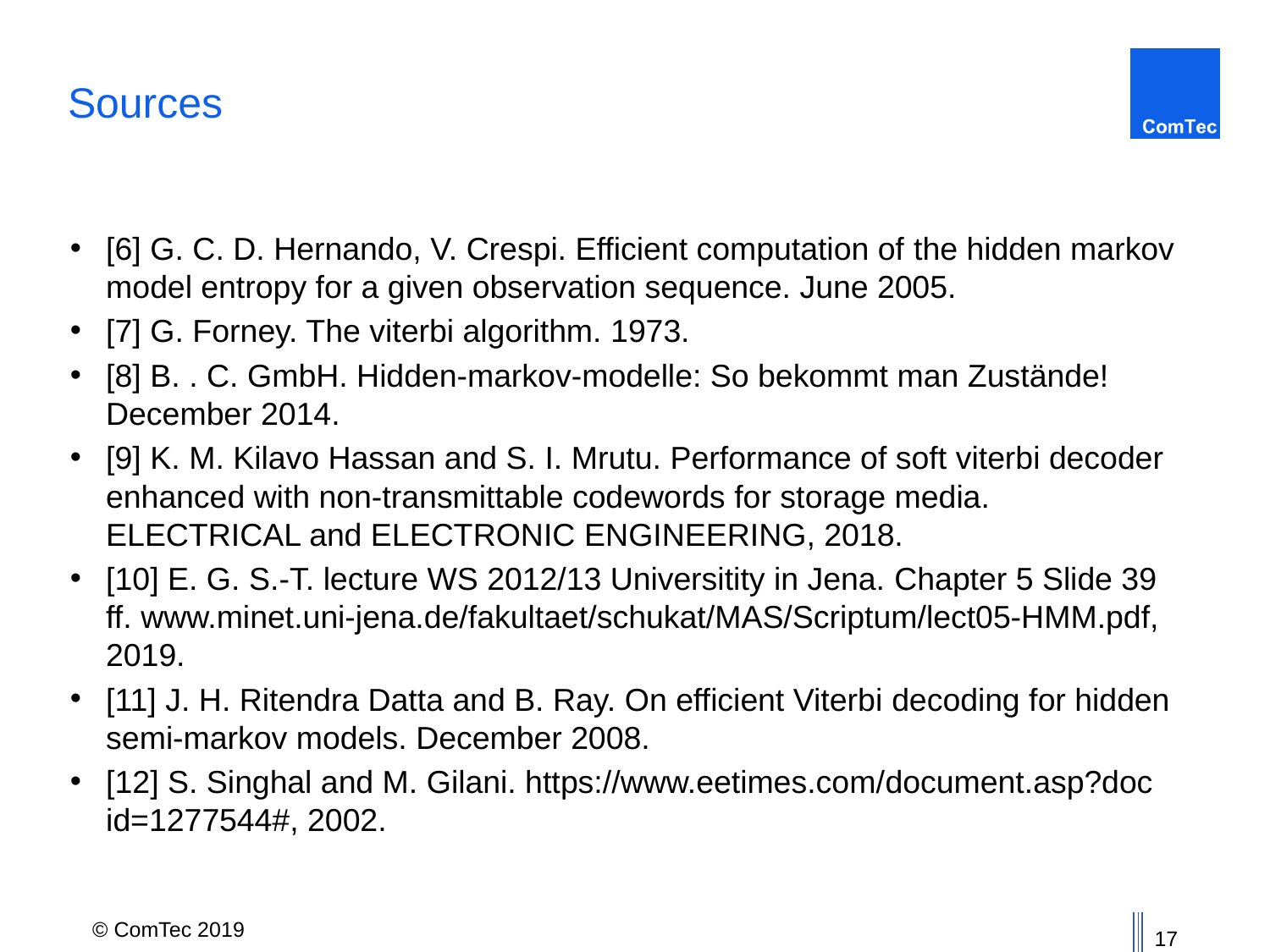

# Sources
[6] G. C. D. Hernando, V. Crespi. Efficient computation of the hidden markov model entropy for a given observation sequence. June 2005.
[7] G. Forney. The viterbi algorithm. 1973.
[8] B. . C. GmbH. Hidden-markov-modelle: So bekommt man Zustände! December 2014.
[9] K. M. Kilavo Hassan and S. I. Mrutu. Performance of soft viterbi decoder enhanced with non-transmittable codewords for storage media. ELECTRICAL and ELECTRONIC ENGINEERING, 2018.
[10] E. G. S.-T. lecture WS 2012/13 Universitity in Jena. Chapter 5 Slide 39 ff. www.minet.uni-jena.de/fakultaet/schukat/MAS/Scriptum/lect05-HMM.pdf, 2019.
[11] J. H. Ritendra Datta and B. Ray. On efficient Viterbi decoding for hidden semi-markov models. December 2008.
[12] S. Singhal and M. Gilani. https://www.eetimes.com/document.asp?doc id=1277544#, 2002.